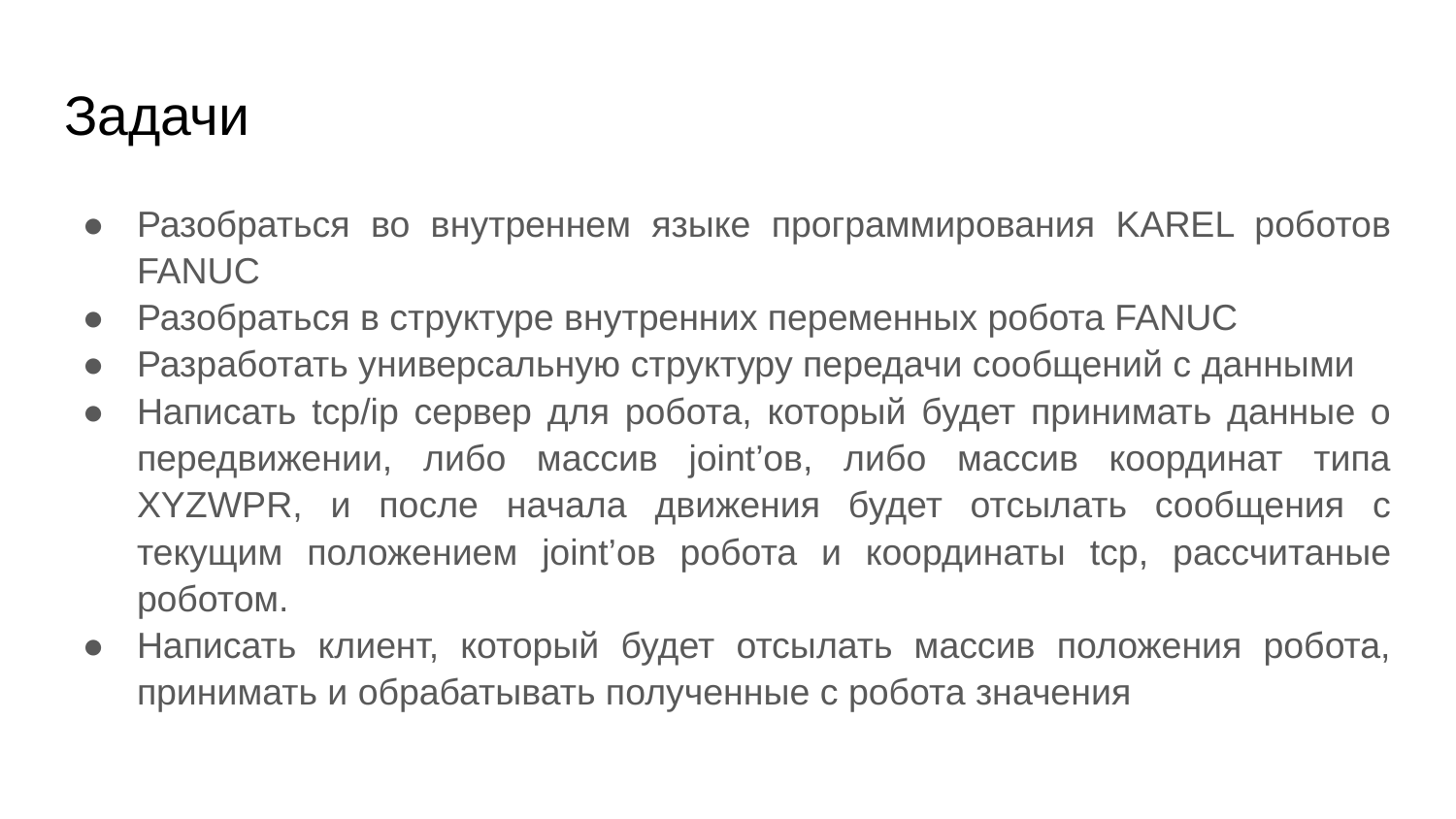

# Задачи
Разобраться во внутреннем языке программирования KAREL роботов FANUC
Разобраться в структуре внутренних переменных робота FANUC
Разработать универсальную структуру передачи сообщений с данными
Написать tcp/ip сервер для робота, который будет принимать данные о передвижении, либо массив joint’ов, либо массив координат типа XYZWPR, и после начала движения будет отсылать сообщения с текущим положением joint’ов робота и координаты tcp, рассчитаные роботом.
Написать клиент, который будет отсылать массив положения робота, принимать и обрабатывать полученные с робота значения